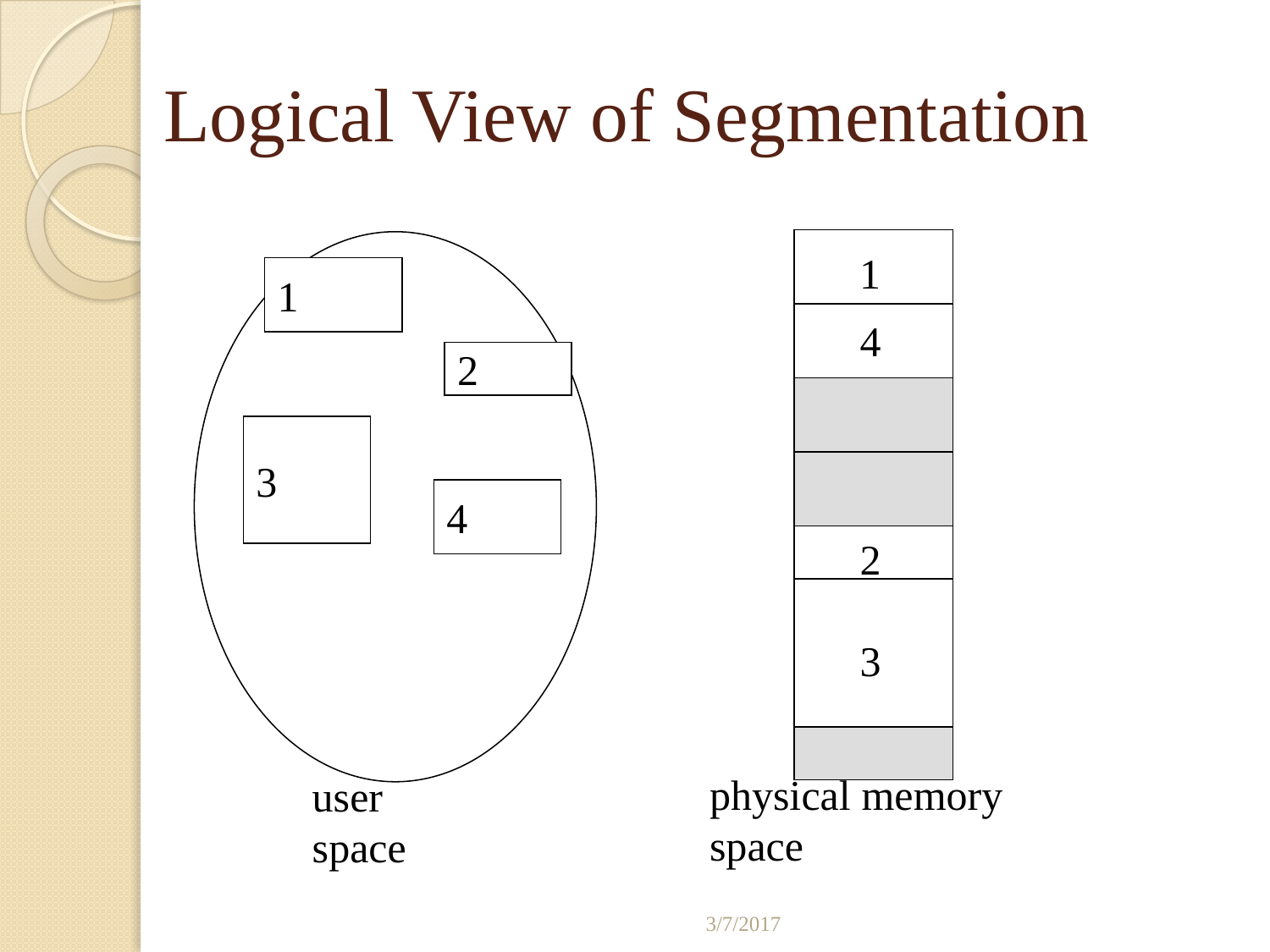

# Logical View of Segmentation

1
4

2
3

1
2
3
4
physical memory space
user space

3/7/2017